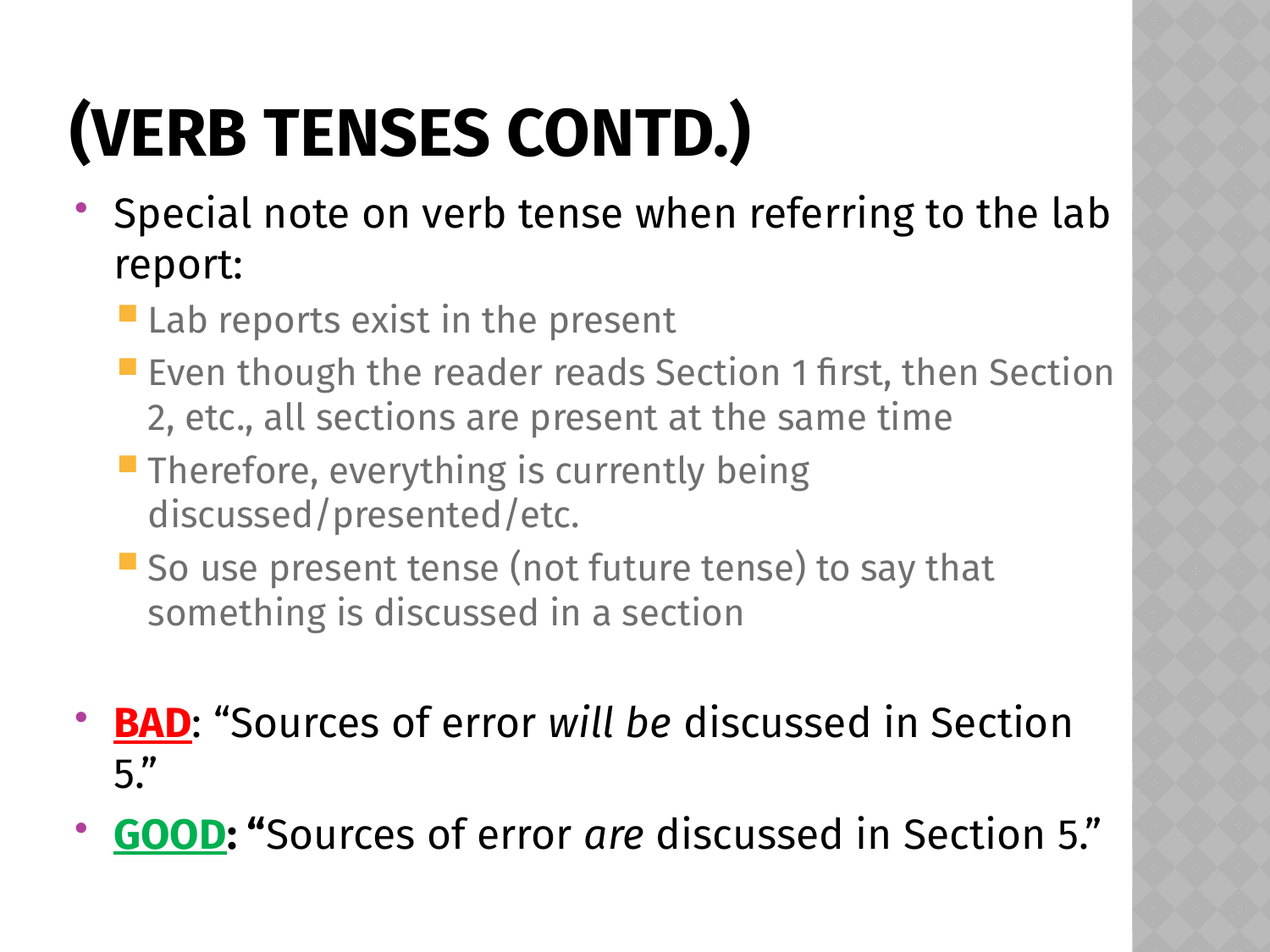

# (VERB TENSES CONTD.)
Special note on verb tense when referring to the lab report:
Lab reports exist in the present
Even though the reader reads Section 1 first, then Section 2, etc., all sections are present at the same time
Therefore, everything is currently being discussed/presented/etc.
So use present tense (not future tense) to say that something is discussed in a section

BAD: “Sources of error will be discussed in Section 5.”
GOOD: “Sources of error are discussed in Section 5.”